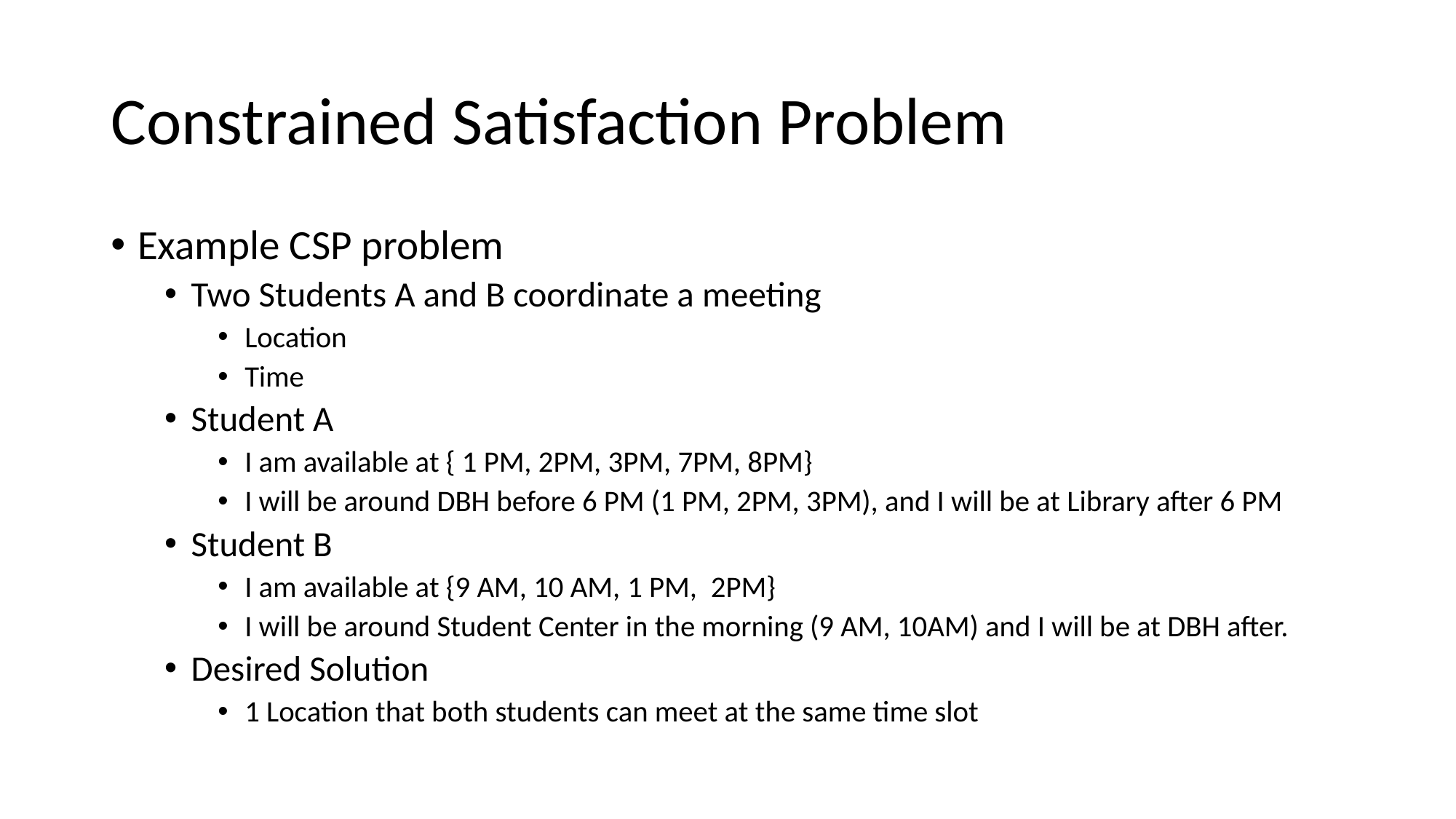

# Constrained Satisfaction Problem
Example CSP problem
Two Students A and B coordinate a meeting
Location
Time
Student A
I am available at { 1 PM, 2PM, 3PM, 7PM, 8PM}
I will be around DBH before 6 PM (1 PM, 2PM, 3PM), and I will be at Library after 6 PM
Student B
I am available at {9 AM, 10 AM, 1 PM,  2PM}
I will be around Student Center in the morning (9 AM, 10AM) and I will be at DBH after.
Desired Solution
1 Location that both students can meet at the same time slot